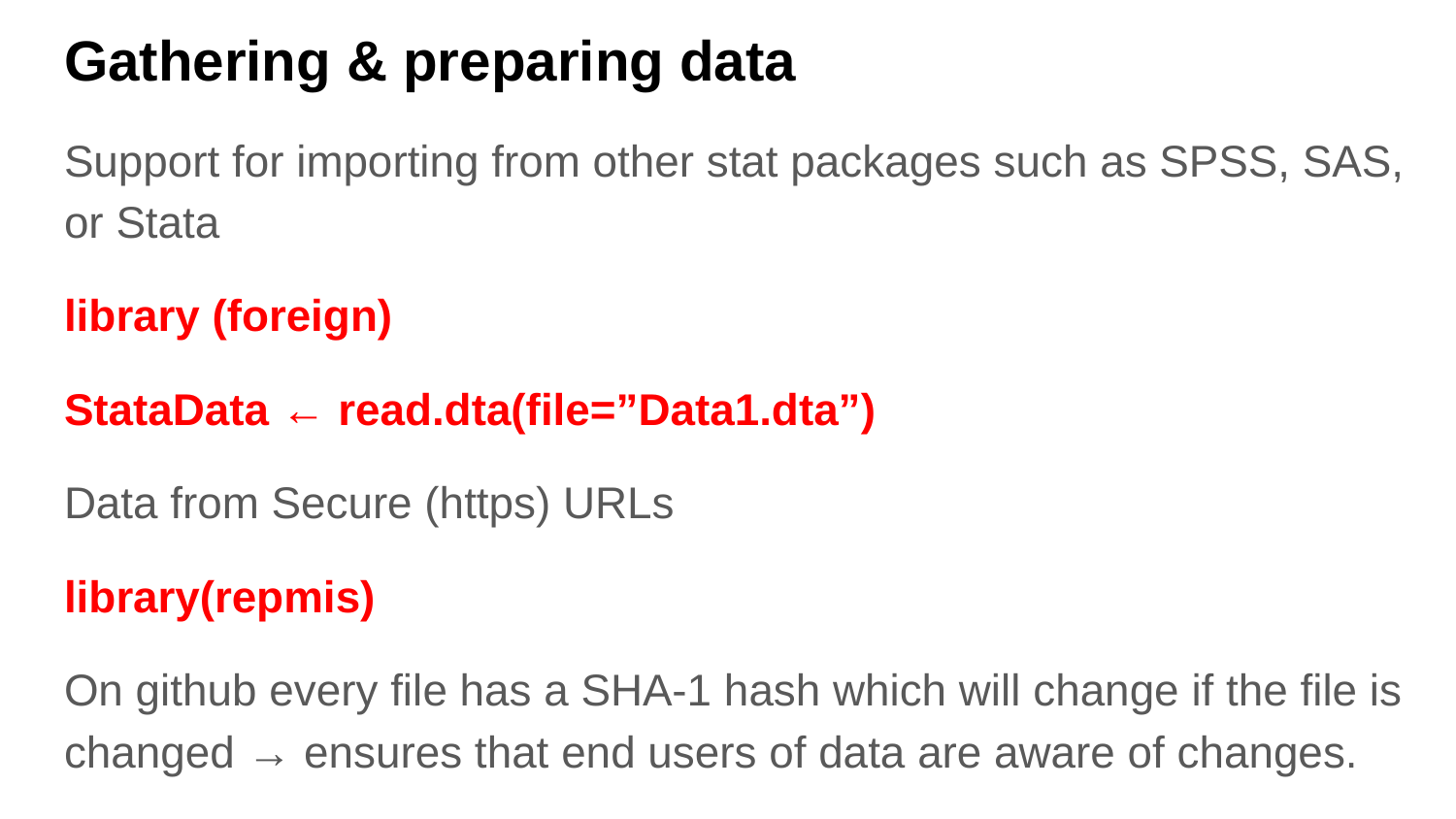

# Gathering & preparing data
Support for importing from other stat packages such as SPSS, SAS, or Stata
library (foreign)
StataData ← read.dta(file=”Data1.dta”)
Data from Secure (https) URLs
library(repmis)
On github every file has a SHA-1 hash which will change if the file is changed → ensures that end users of data are aware of changes.